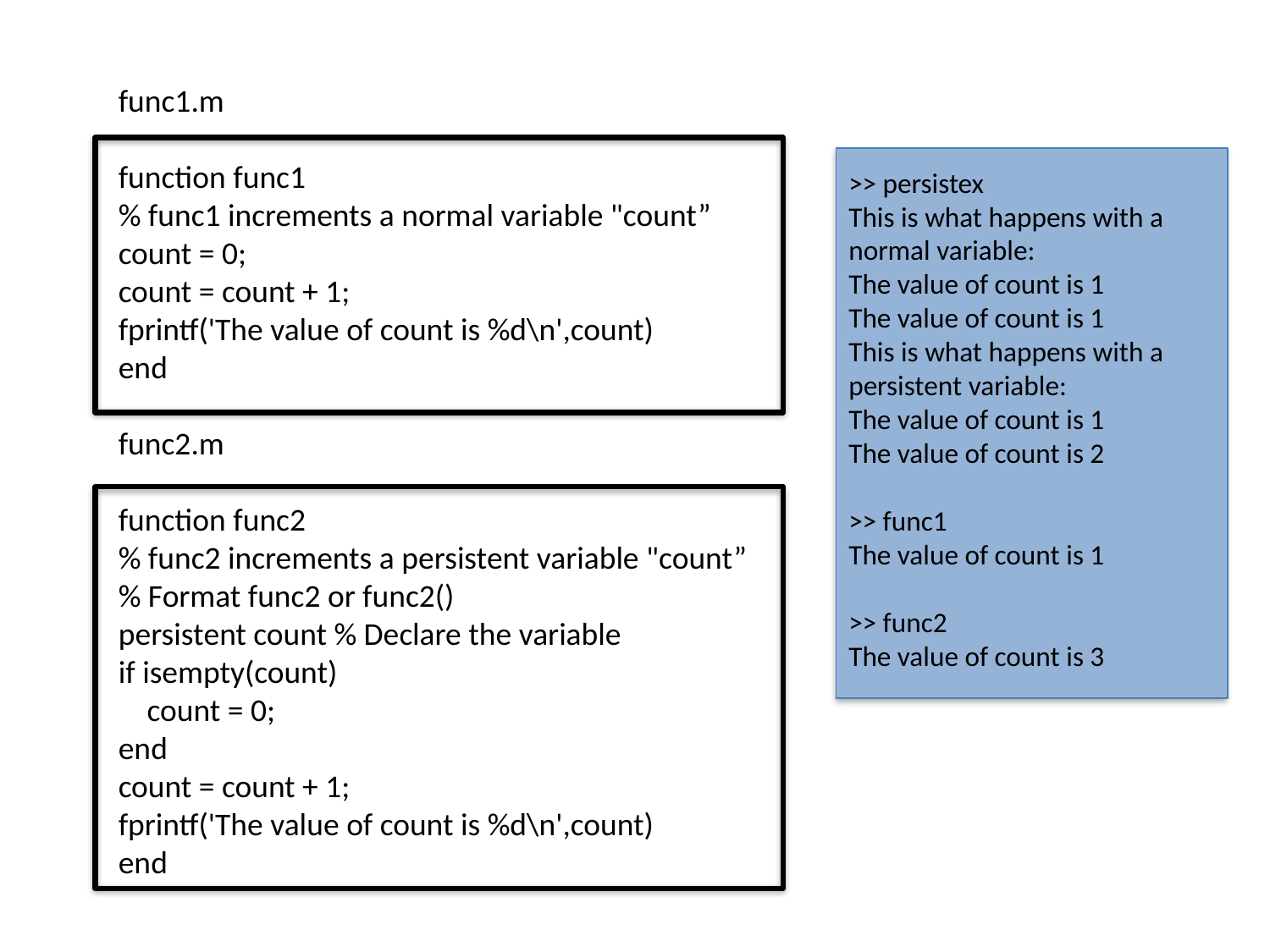

func1.m

function func1
% func1 increments a normal variable "count”
count = 0;
count = count + 1;
fprintf('The value of count is %d\n',count)
end

func2.m

function func2
% func2 increments a persistent variable "count”
% Format func2 or func2()
persistent count % Declare the variable
if isempty(count)
    count = 0;
end
count = count + 1;
fprintf('The value of count is %d\n',count)
end

>> persistex
This is what happens with a normal variable:
The value of count is 1
The value of count is 1
This is what happens with a persistent variable:
The value of count is 1
The value of count is 2

>> func1
The value of count is 1

>> func2
The value of count is 3